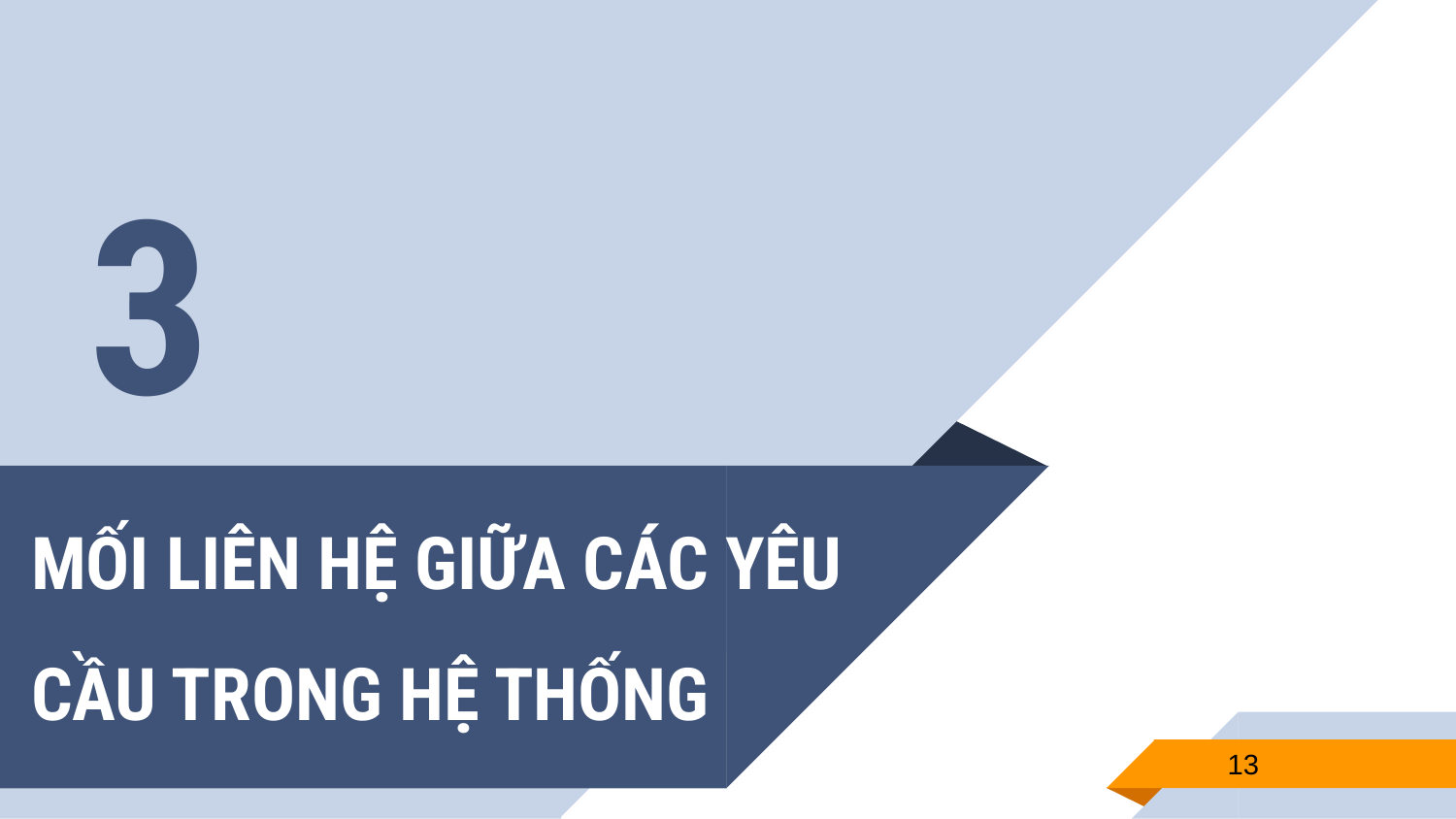

3
# MỐI LIÊN HỆ GIỮA CÁC YÊU CẦU TRONG HỆ THỐNG
13